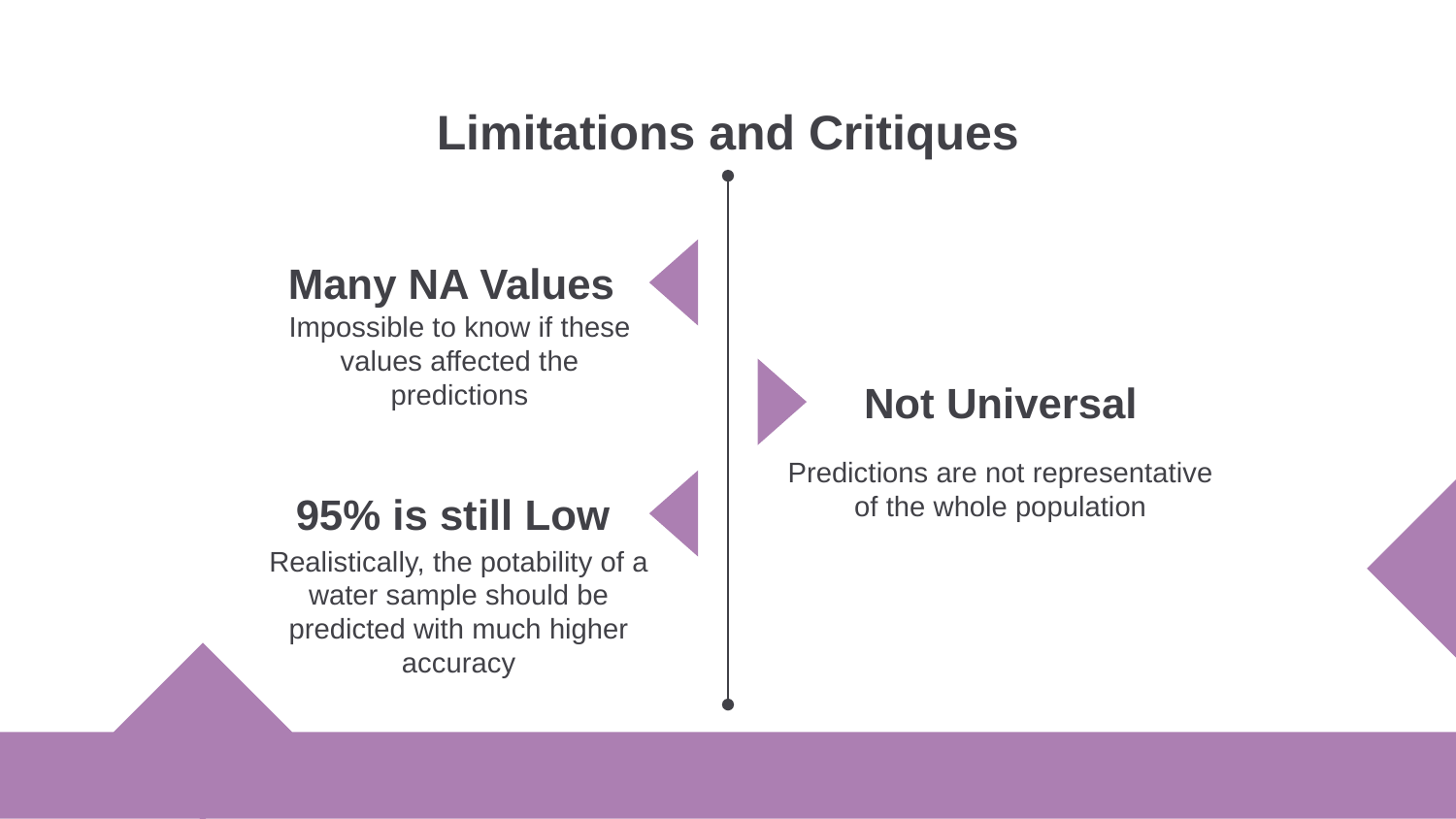

# Limitations and Critiques
Many NA Values

Impossible to know if these values affected the predictions
Not Universal

Predictions are not representative of the whole population
95% is still Low

Realistically, the potability of a water sample should be predicted with much higher accuracy